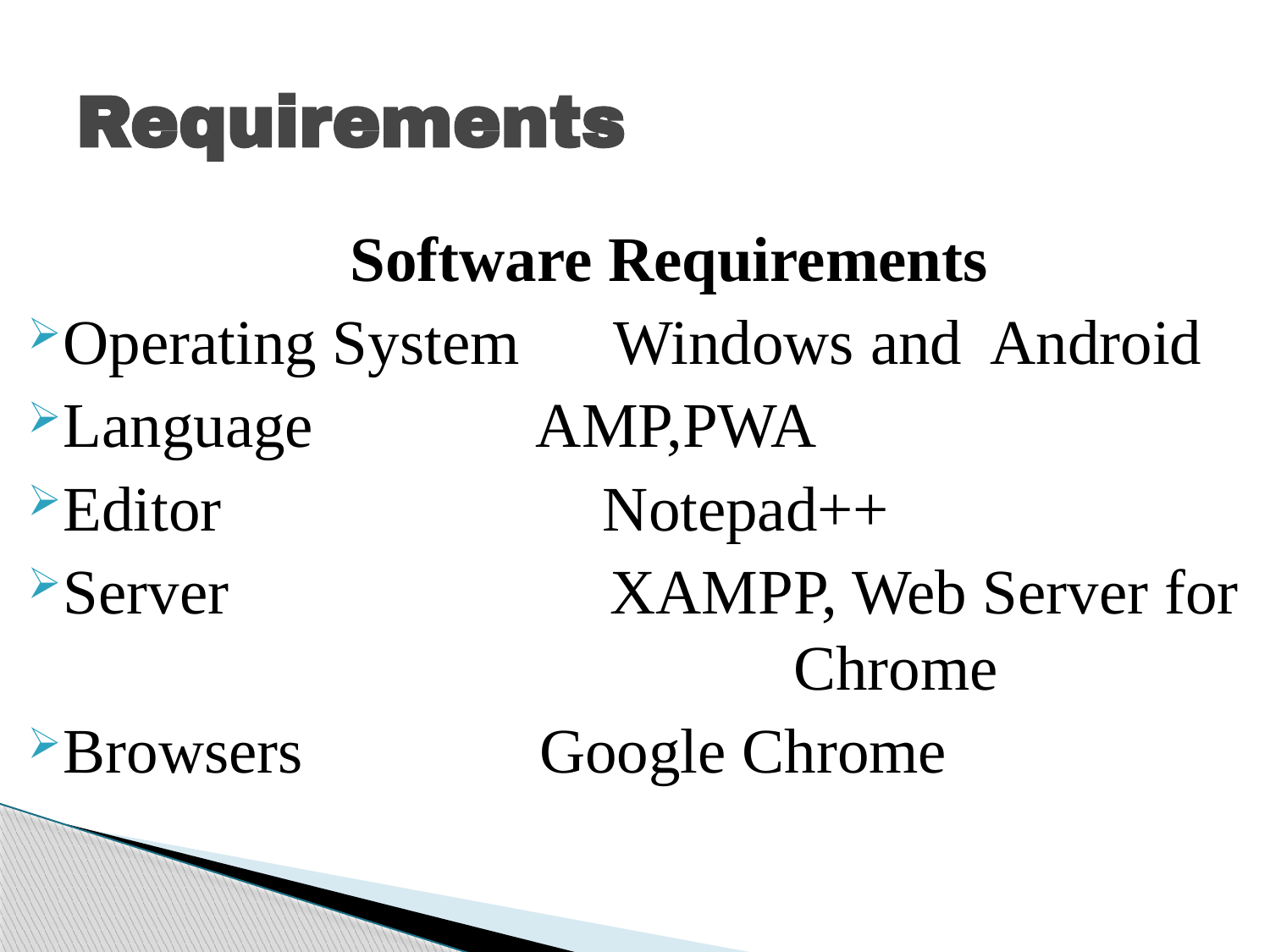

# Requirements
Software Requirements
Operating System      Windows and  Android
Language		      AMP,PWA
Editor                        Notepad++
Server                        XAMPP, Web Server for 					      Chrome
Browsers	              Google Chrome